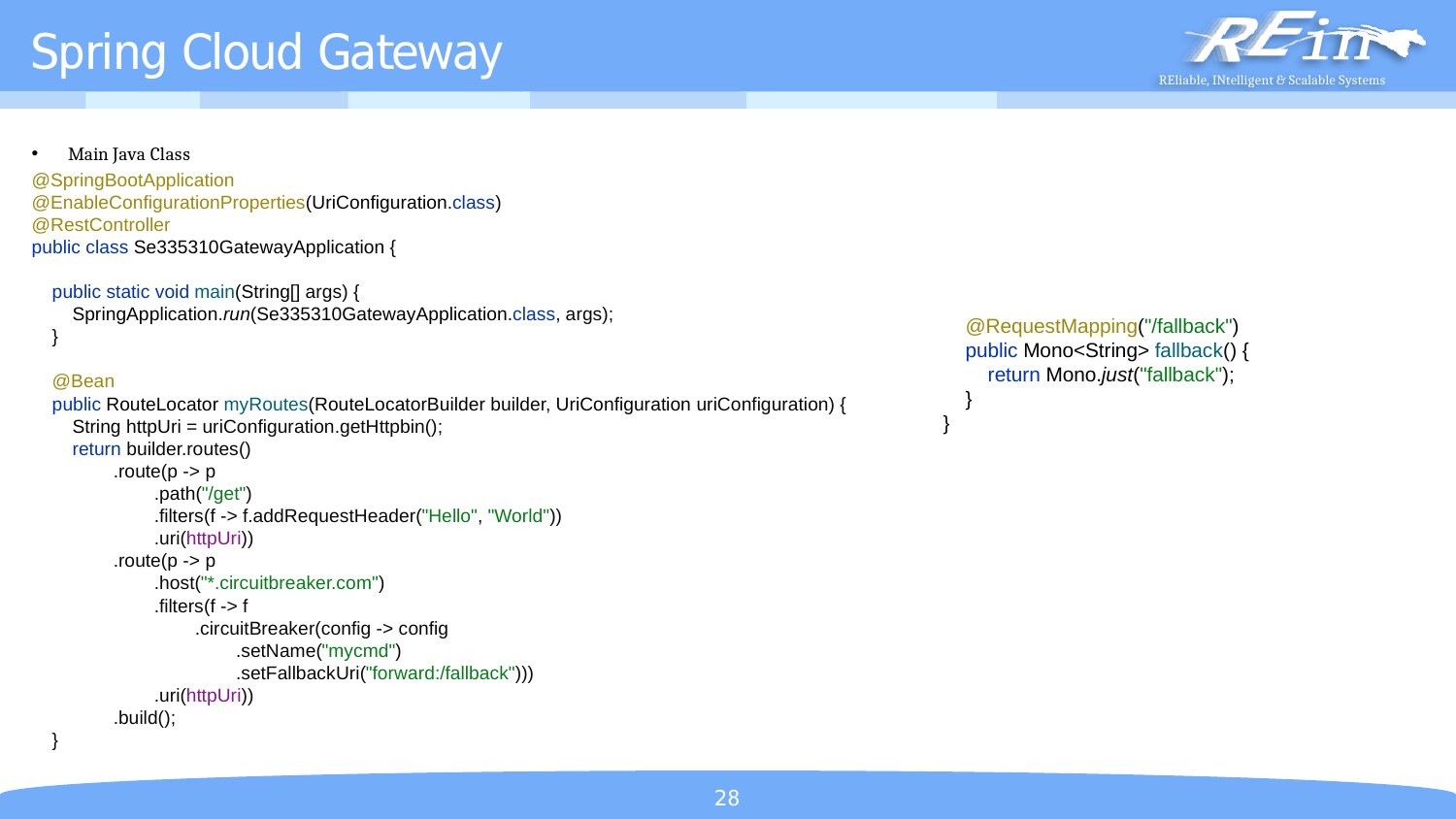

# Spring Cloud Gateway
Main Java Class
@SpringBootApplication
@EnableConfigurationProperties(UriConfiguration.class)
@RestController
public class Se335310GatewayApplication {
    public static void main(String[] args) {
        SpringApplication.run(Se335310GatewayApplication.class, args);
    }
    @Bean
    public RouteLocator myRoutes(RouteLocatorBuilder builder, UriConfiguration uriConfiguration) {
        String httpUri = uriConfiguration.getHttpbin();
        return builder.routes()
                .route(p -> p
                        .path("/get")
                        .filters(f -> f.addRequestHeader("Hello", "World"))
                        .uri(httpUri))
                .route(p -> p
                        .host("*.circuitbreaker.com")
                        .filters(f -> f
                                .circuitBreaker(config -> config
                                        .setName("mycmd")
                                        .setFallbackUri("forward:/fallback")))
                        .uri(httpUri))
                .build();
    }
    @RequestMapping("/fallback")
    public Mono<String> fallback() {
        return Mono.just("fallback");
    }
}
28